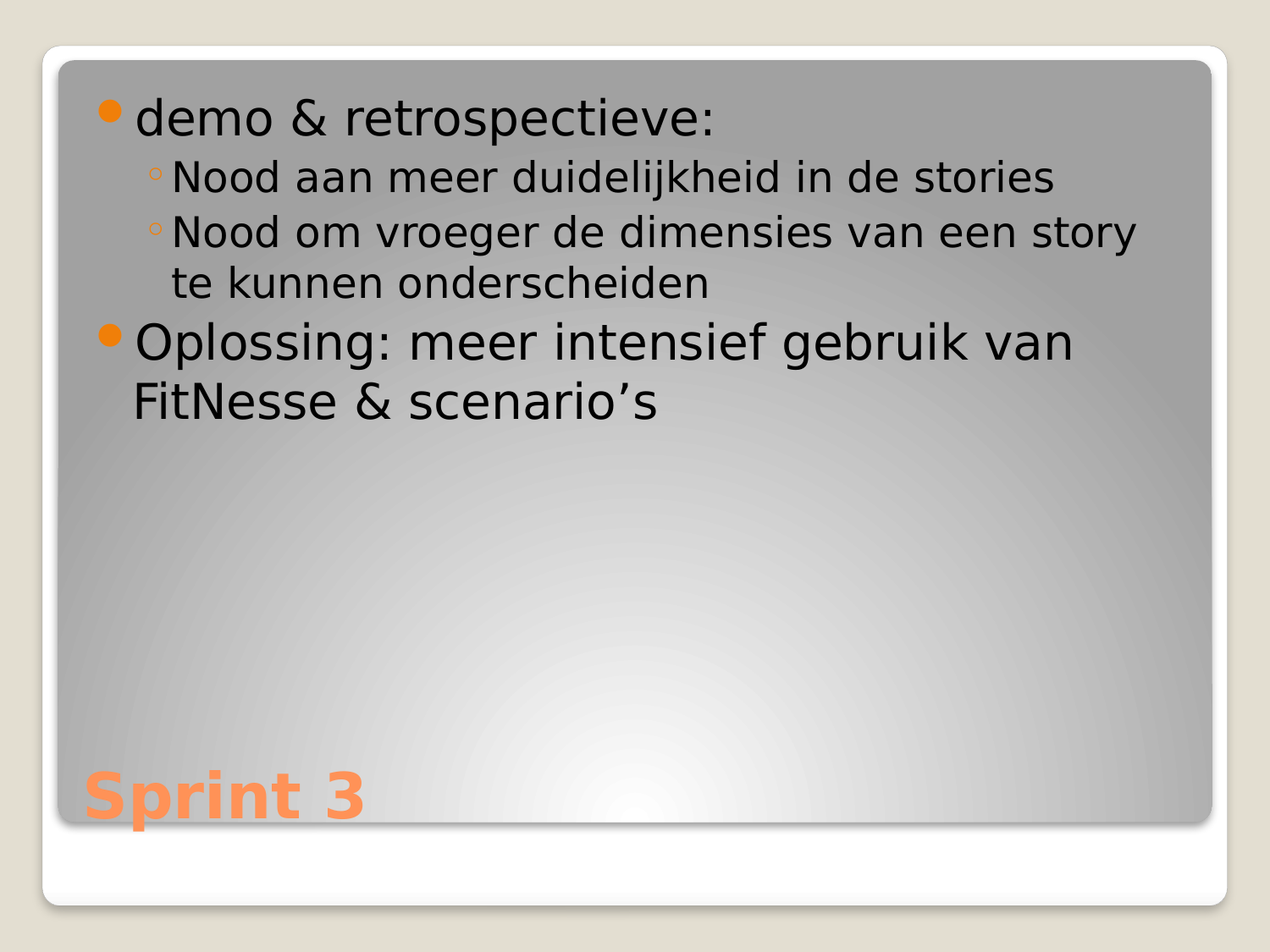

demo & retrospectieve:
Nood aan meer duidelijkheid in de stories
Nood om vroeger de dimensies van een story te kunnen onderscheiden
Oplossing: meer intensief gebruik van FitNesse & scenario’s
# Sprint 3